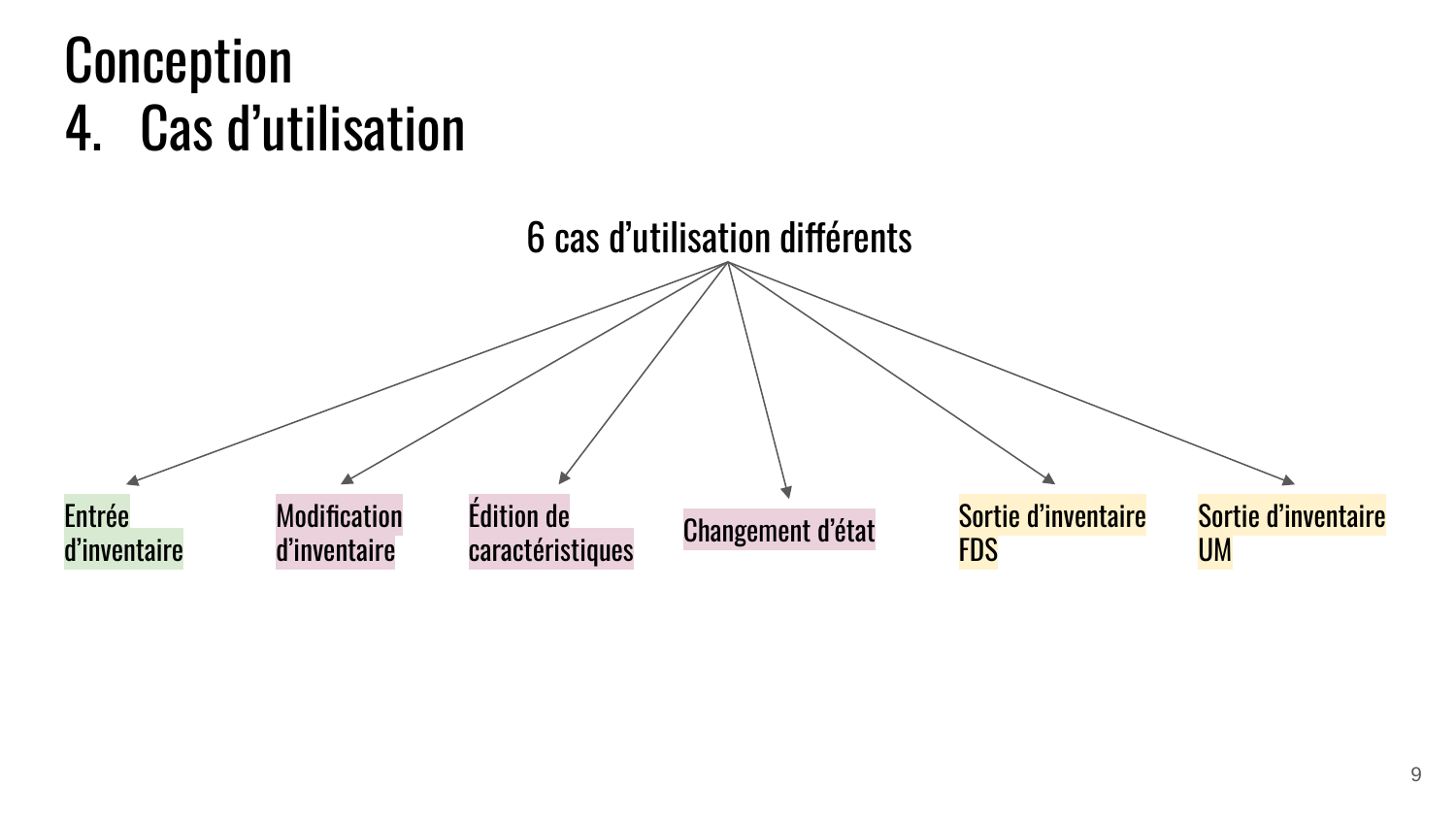

# Conception
4.   Cas d’utilisation
6 cas d’utilisation différents
Entrée d’inventaire
Modification d’inventaire
Édition de caractéristiques
Sortie d’inventaire FDS
Sortie d’inventaire UM
Changement d’état
9